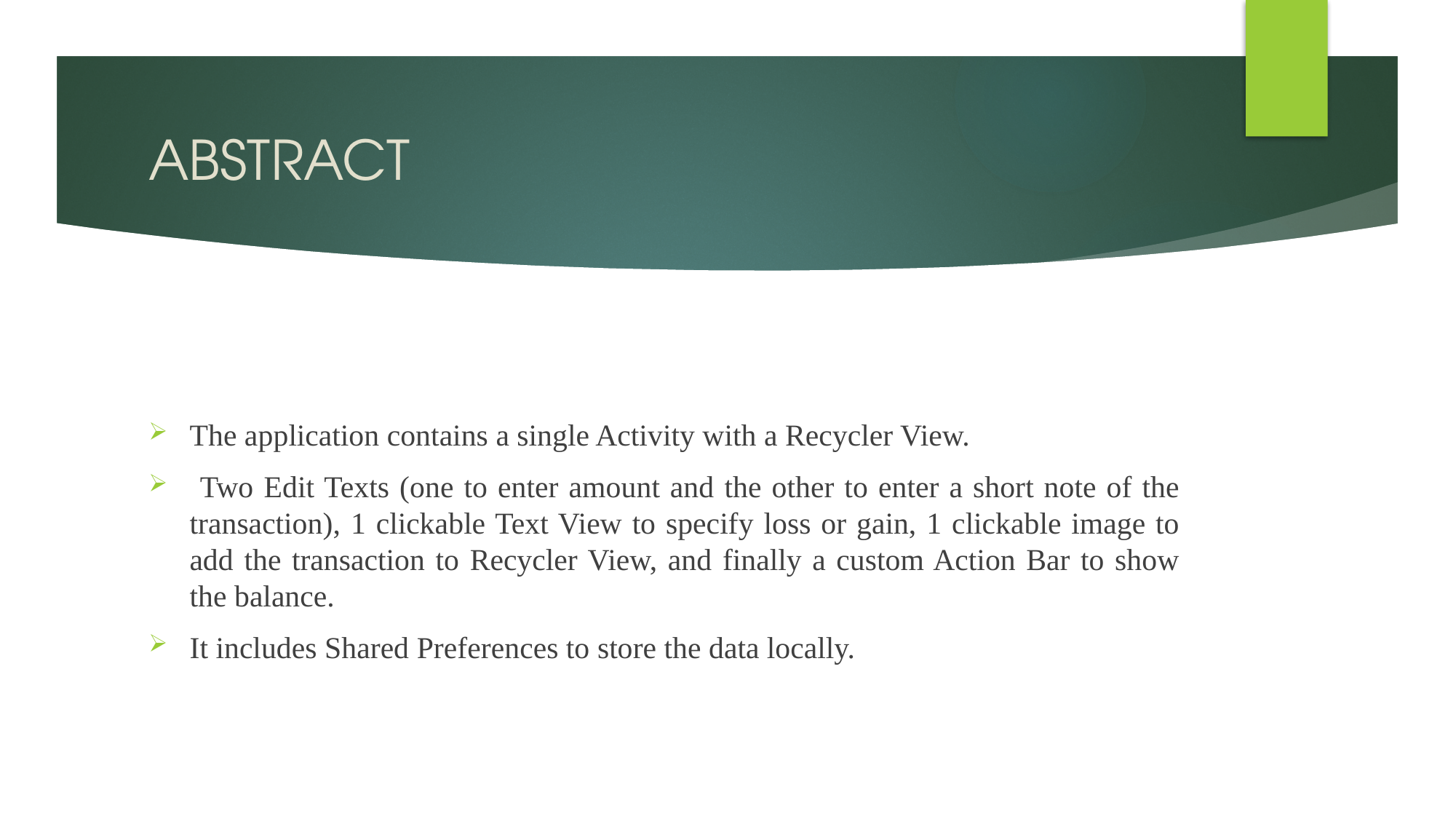

# ABSTRACT

The application contains a single Activity with a Recycler View.
 Two Edit Texts (one to enter amount and the other to enter a short note of the transaction), 1 clickable Text View to specify loss or gain, 1 clickable image to add the transaction to Recycler View, and finally a custom Action Bar to show the balance.
It includes Shared Preferences to store the data locally.